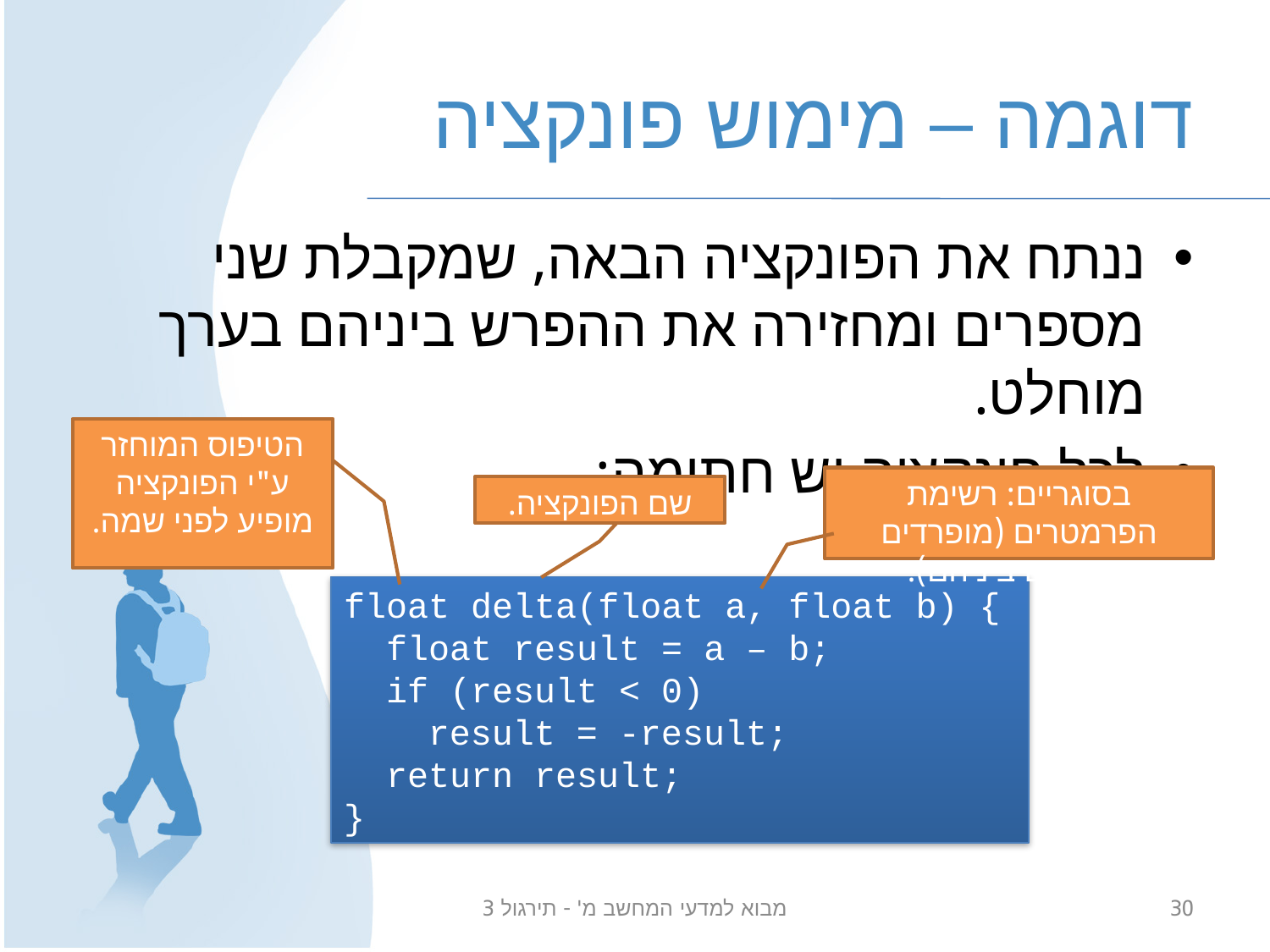

# דוגמה – מימוש פונקציה
ננתח את הפונקציה הבאה, שמקבלת שני מספרים ומחזירה את ההפרש ביניהם בערך מוחלט.
לכל פונקציה יש חתימה:

הטיפוס המוחזר ע"י הפונקציה מופיע לפני שמה.
בסוגריים: רשימת הפרמטרים (מופרדים בפסיקים ביניהם).

שם הפונקציה.
float delta(float a, float b) {
  float result = a – b;
  if (result < 0)
    result = -result;
  return result;
}
מבוא למדעי המחשב מ' - תירגול 3
30